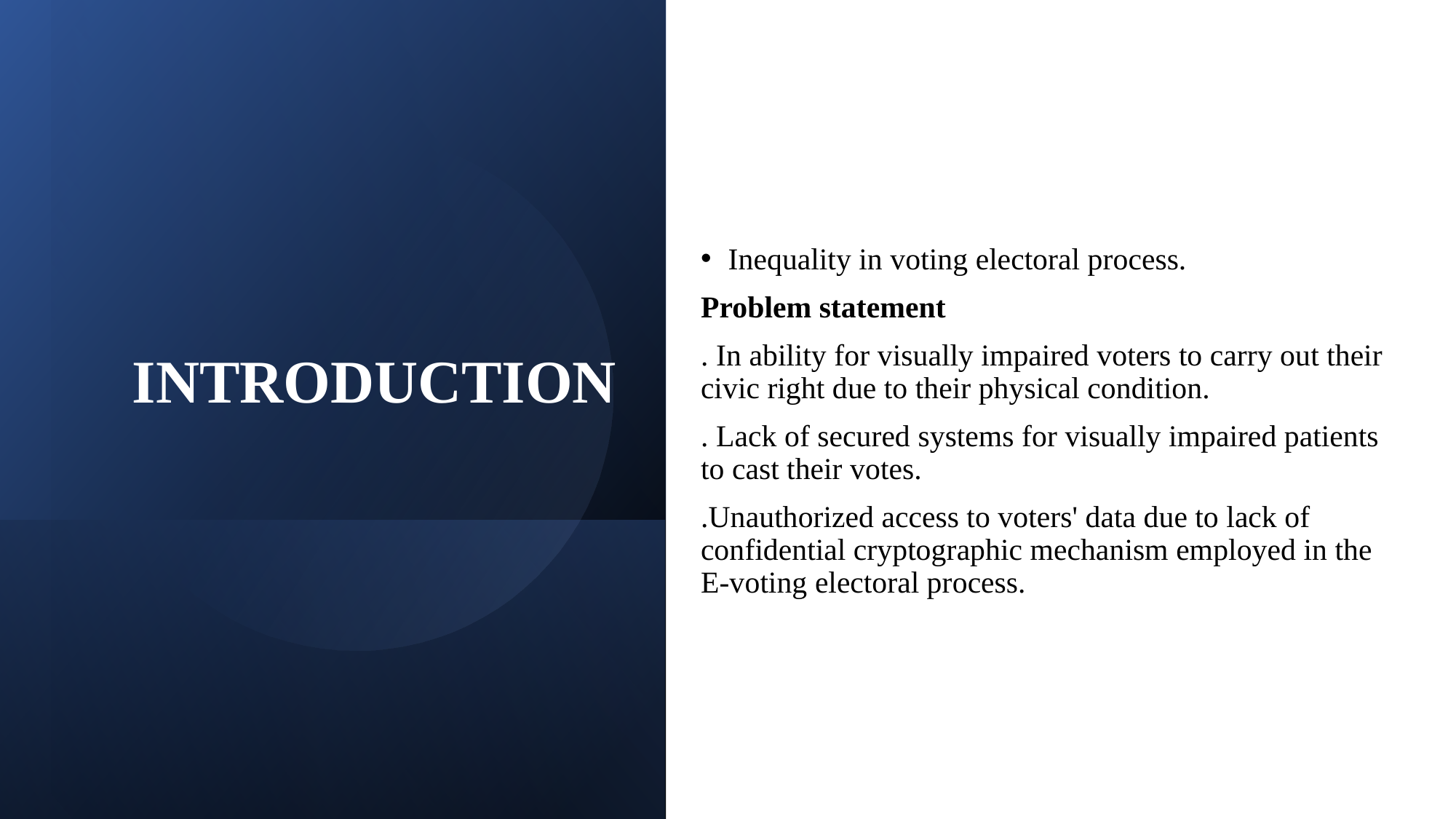

# INTRODUCTION

Inequality in voting electoral process.
Problem statement
. In ability for visually impaired voters to carry out their civic right due to their physical condition.
. Lack of secured systems for visually impaired patients to cast their votes.
.Unauthorized access to voters' data due to lack of confidential cryptographic mechanism employed in the E-voting electoral process.